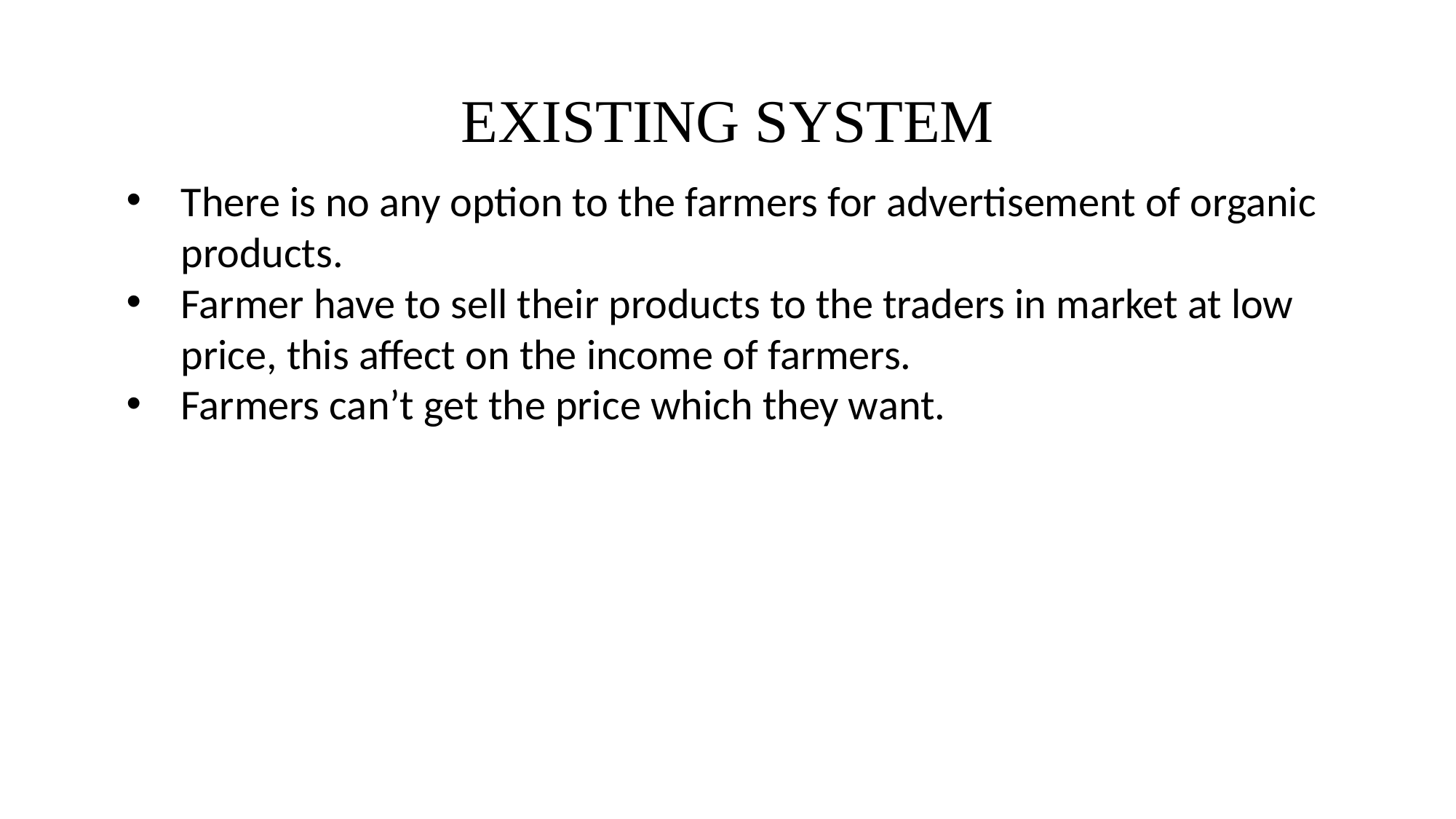

# EXISTING SYSTEM
There is no any option to the farmers for advertisement of organic products.
Farmer have to sell their products to the traders in market at low price, this affect on the income of farmers.
Farmers can’t get the price which they want.